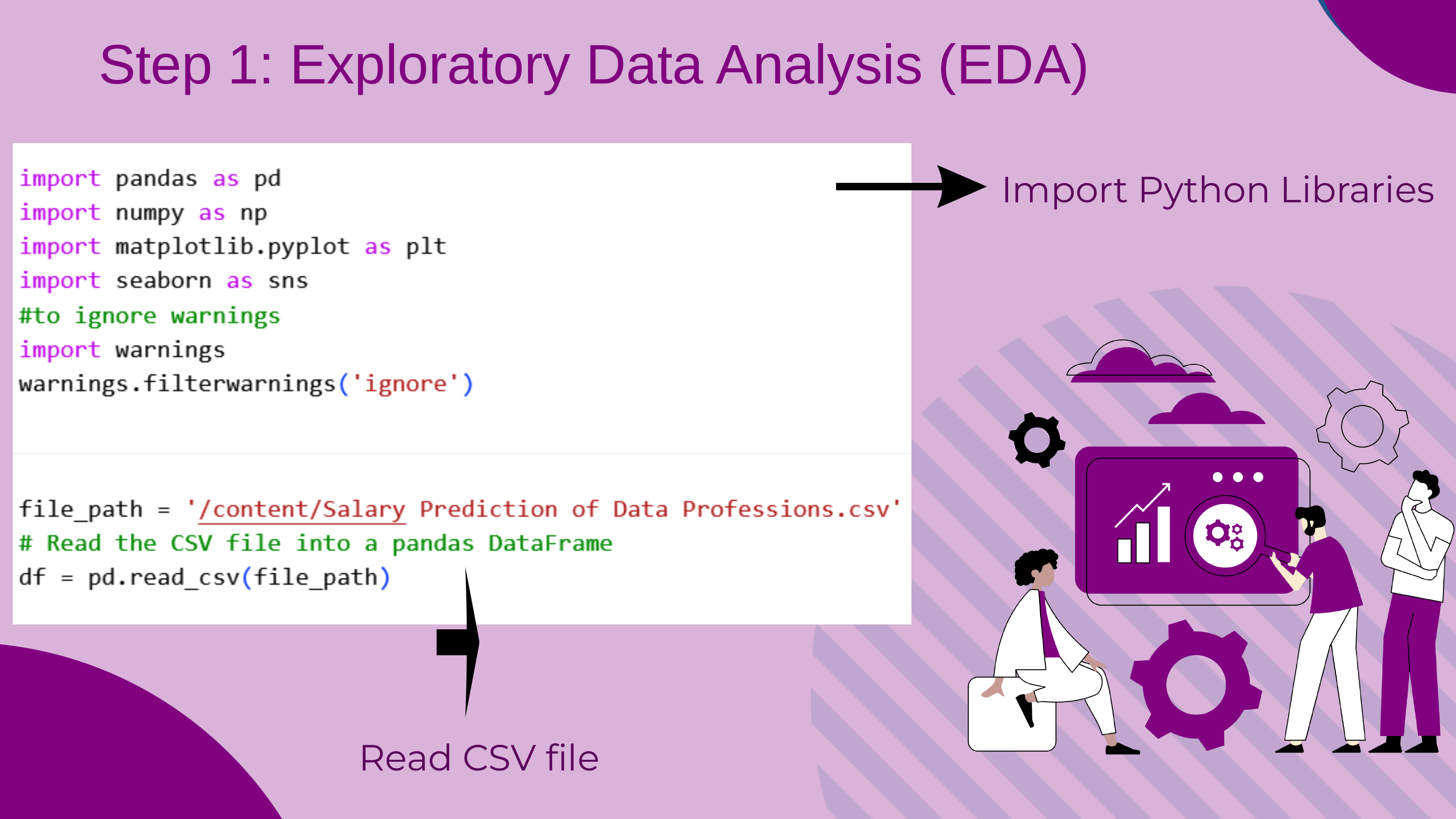

Step 1: Exploratory Data Analysis (EDA)

Import Python Libraries

Read CSV file